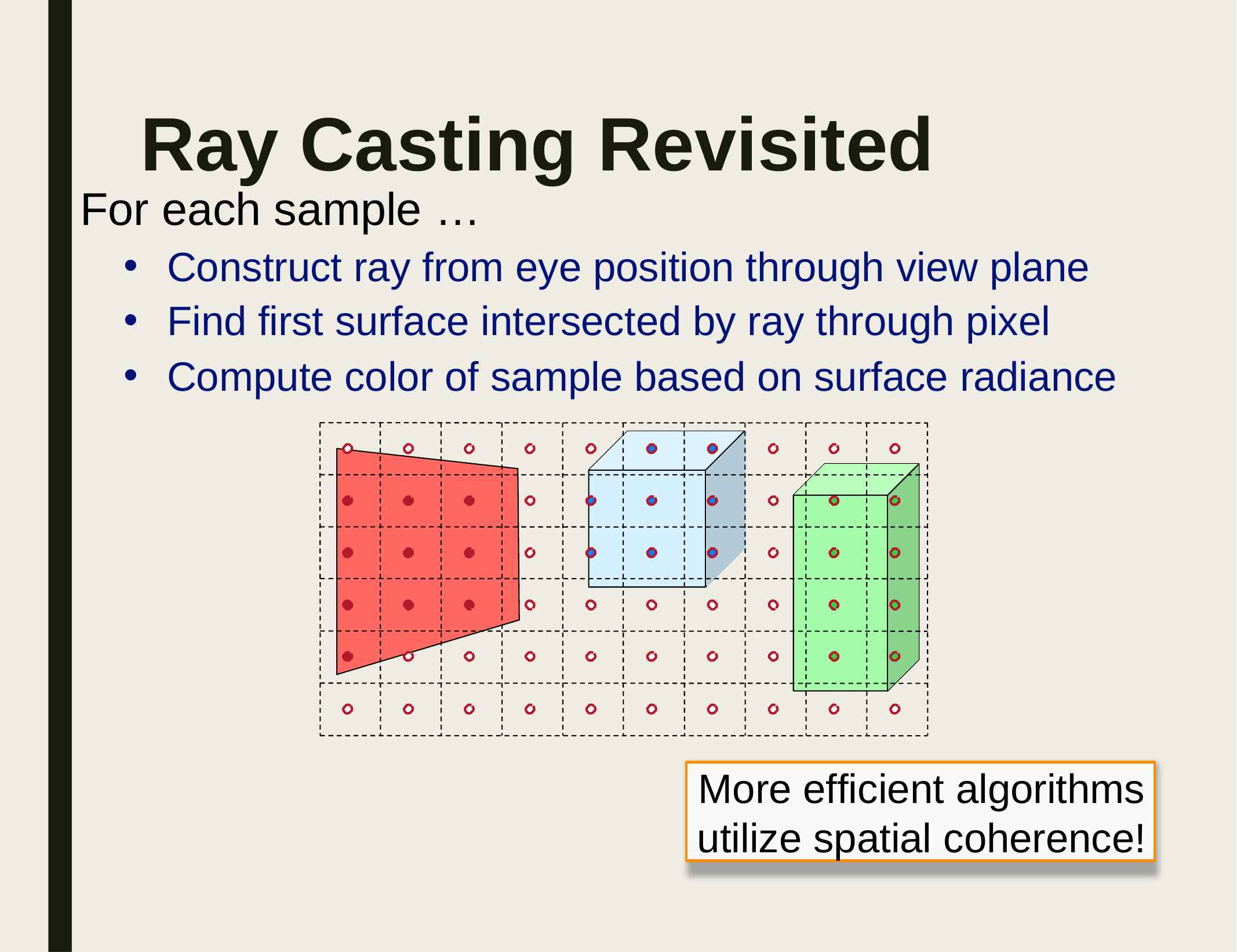

# Ray Casting Revisited
For each sample …
Construct ray from eye position through view plane
Find first surface intersected by ray through pixel
Compute color of sample based on surface radiance

More efficient algorithms utilize spatial coherence!